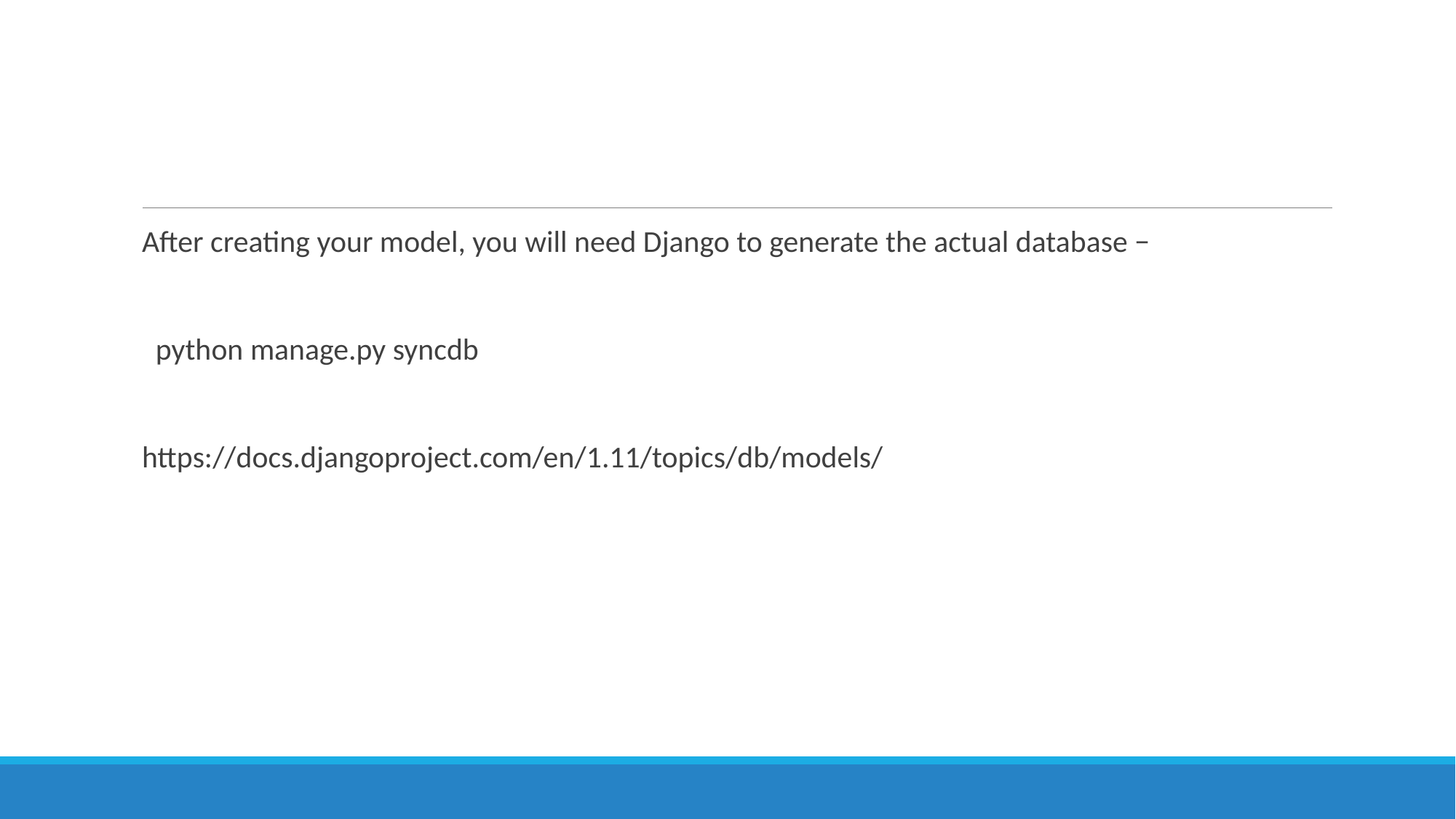

#
After creating your model, you will need Django to generate the actual database −

  python manage.py syncdb

https://docs.djangoproject.com/en/1.11/topics/db/models/